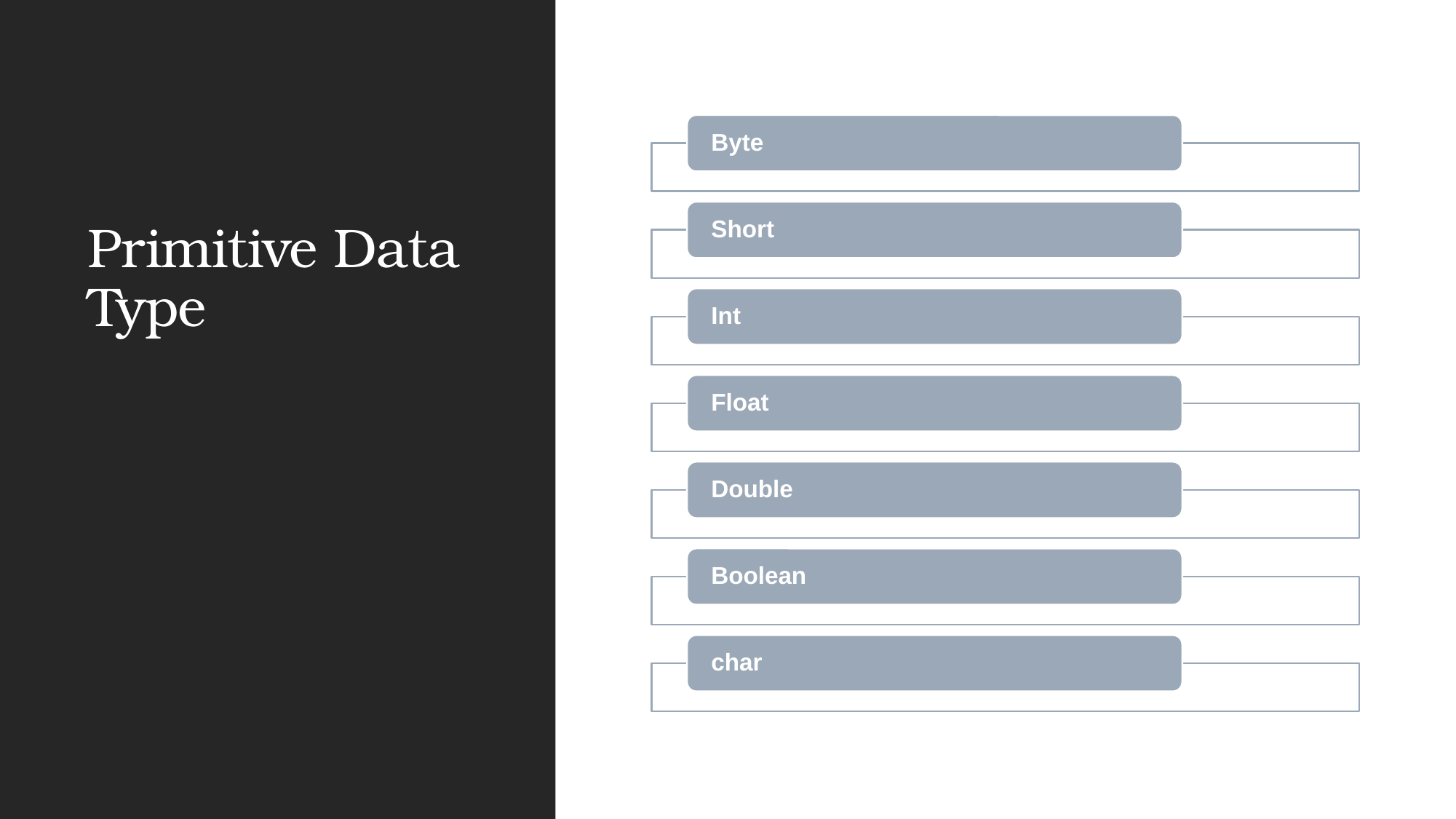

# Primitive Data Type
Byte
Short
Int
Float
Double
Boolean
char